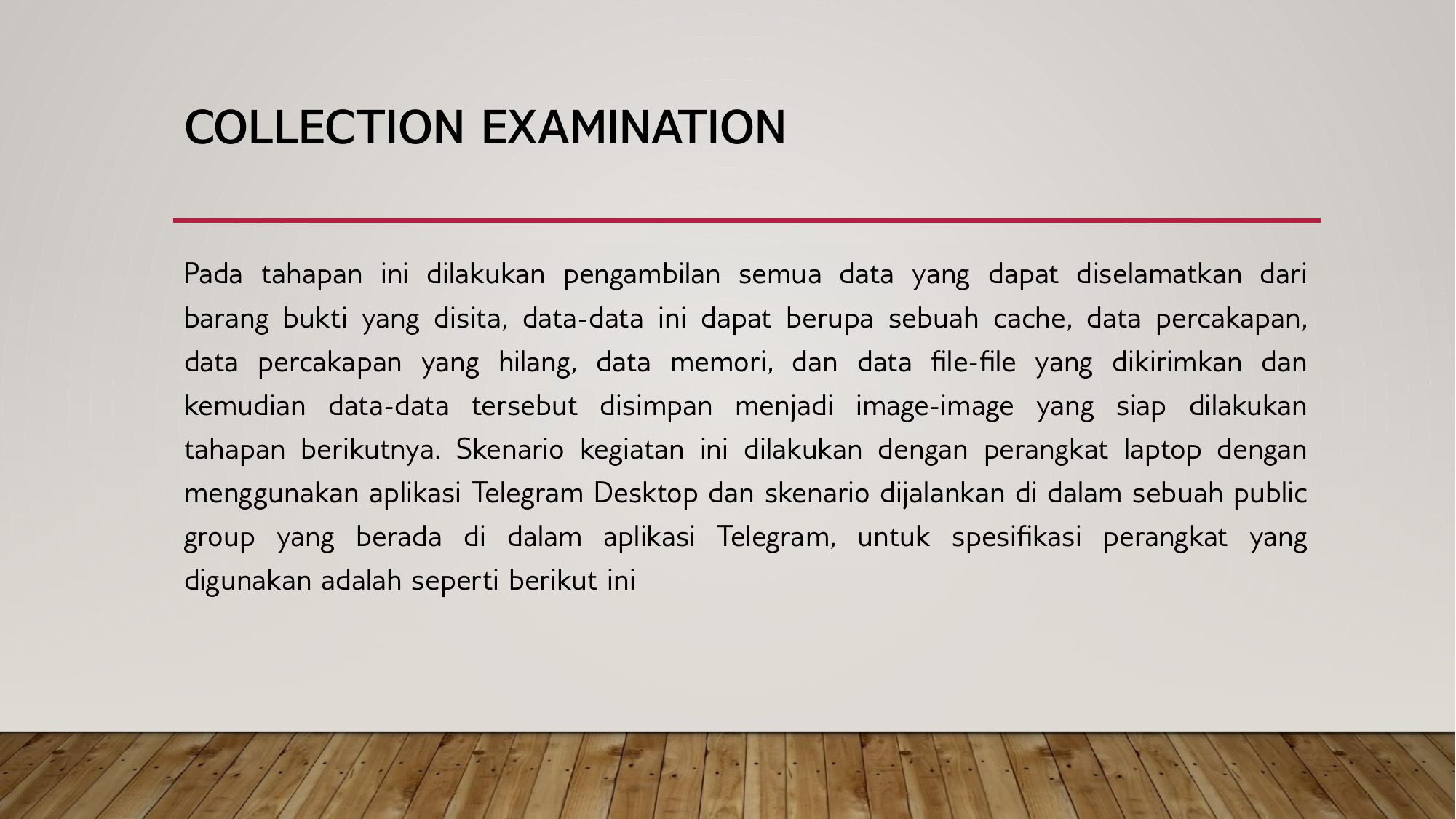

# COLLECTION EXAMINATION
Pada tahapan ini dilakukan pengambilan semua data yang dapat diselamatkan dari barang bukti yang disita, data-data ini dapat berupa sebuah cache, data percakapan, data percakapan yang hilang, data memori, dan data file-file yang dikirimkan dan kemudian data-data tersebut disimpan menjadi image-image yang siap dilakukan tahapan berikutnya. Skenario kegiatan ini dilakukan dengan perangkat laptop dengan menggunakan aplikasi Telegram Desktop dan skenario dijalankan di dalam sebuah public group yang berada di dalam aplikasi Telegram, untuk spesifikasi perangkat yang digunakan adalah seperti berikut ini